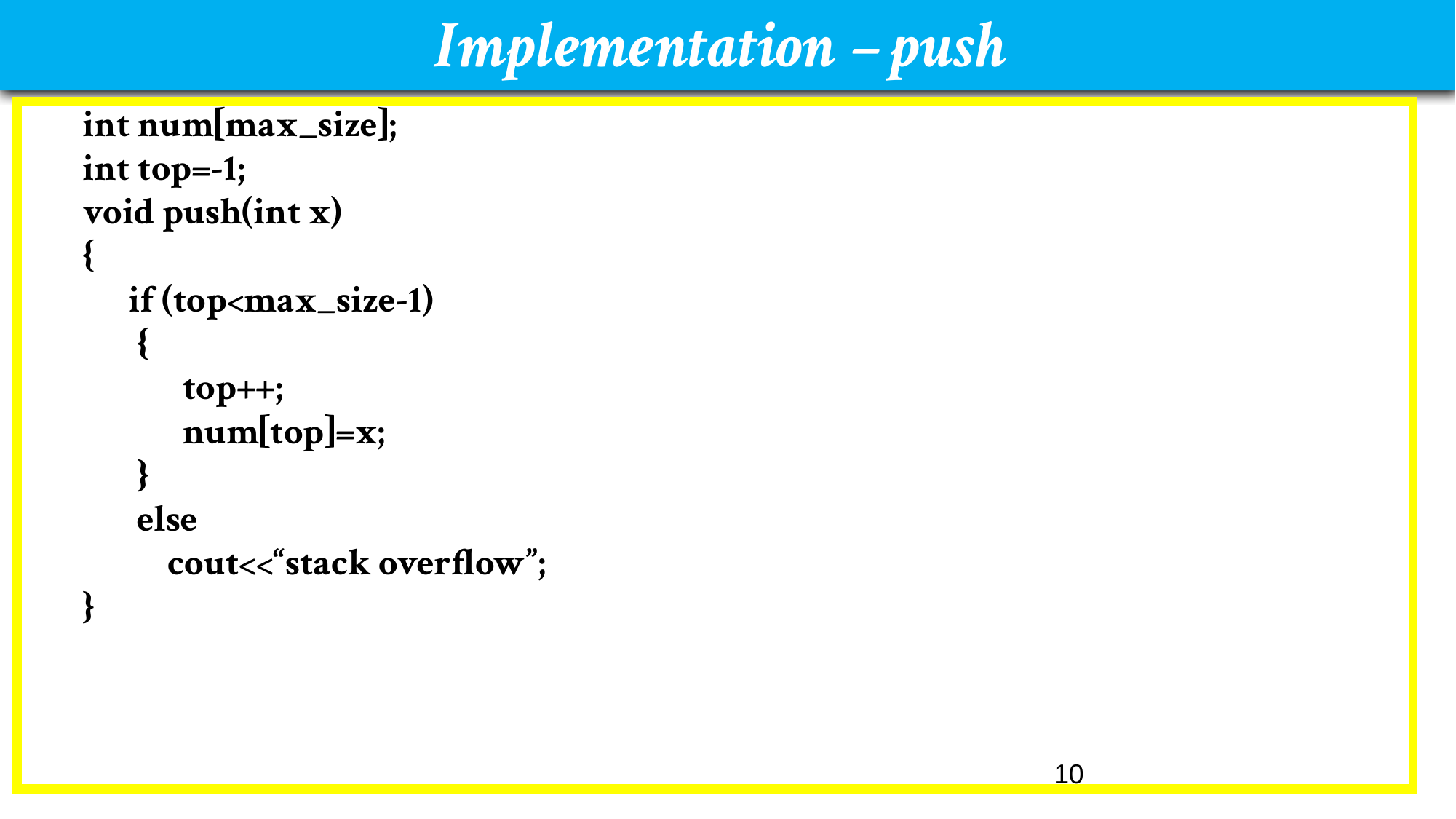

# Implementation – push
int num[max_size];
int top=-1;
void push(int x)
{
      if (top<max_size-1)
{
      top++;
      num[top]=x;
}
else
    cout<<“stack overflow”;
}
10